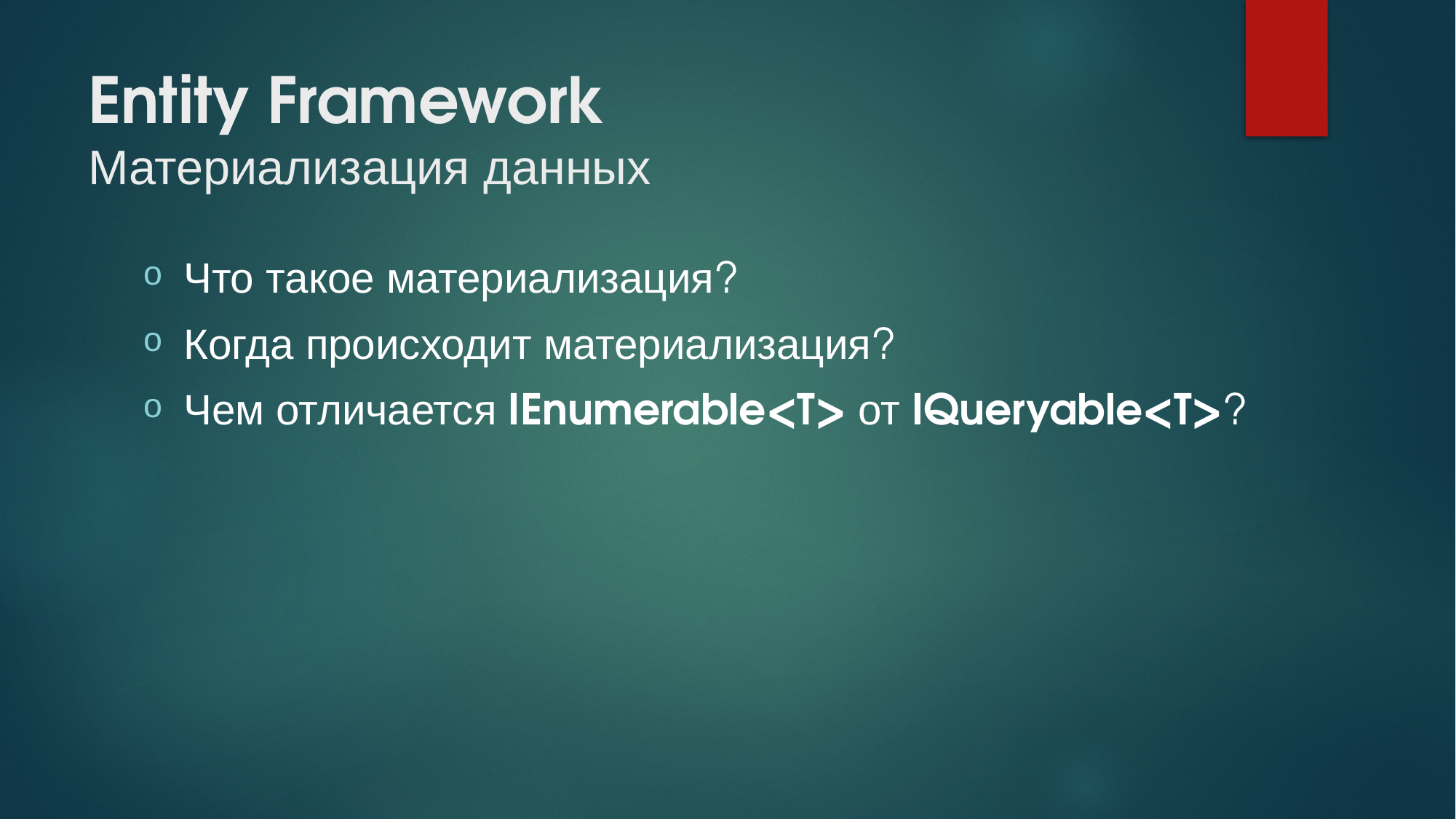

# Entity Framework Материализация данных
Что такое материализация?
Когда происходит материализация?
Чем отличается IEnumerable<T> от IQueryable<T>?